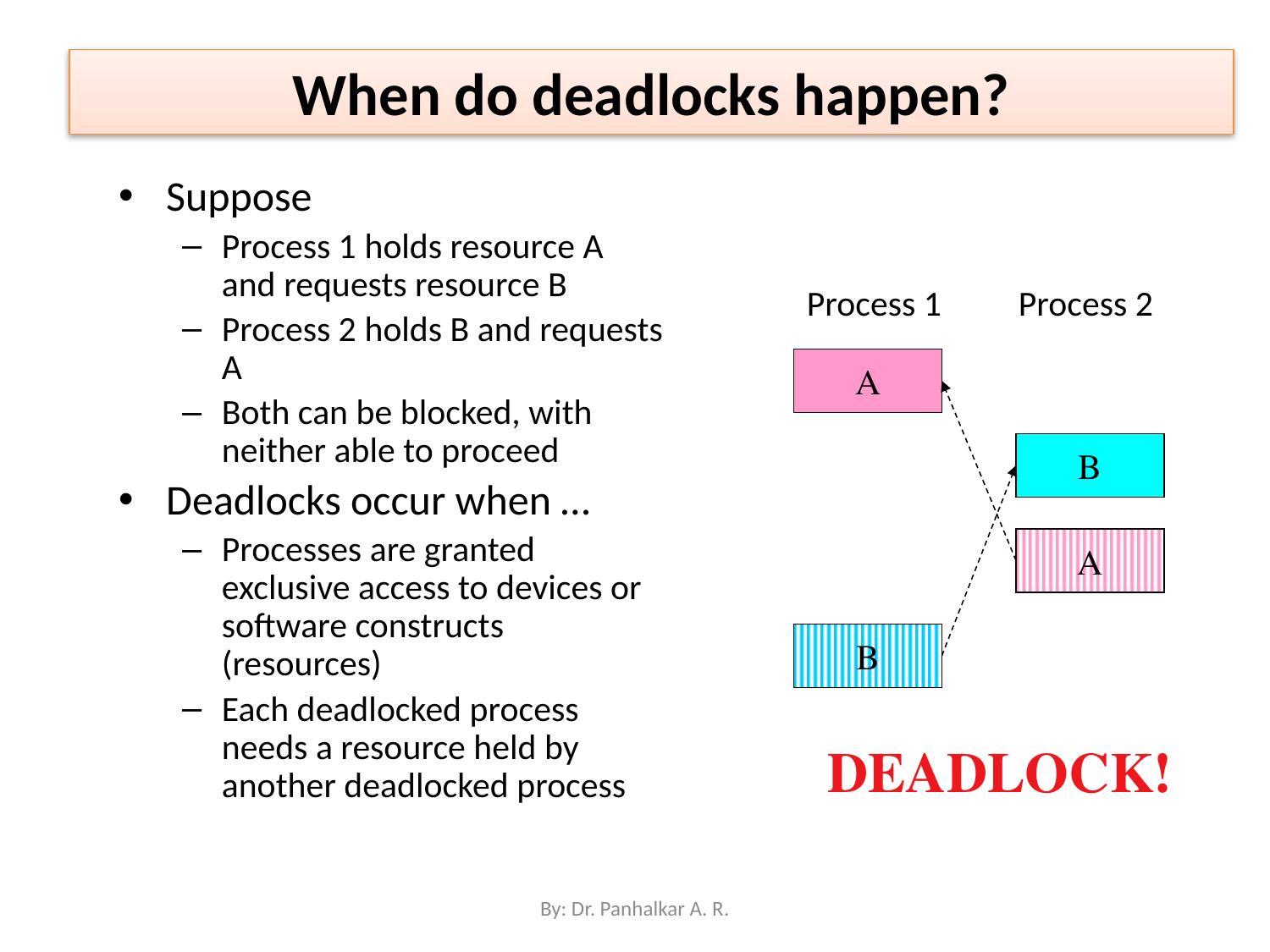

# When do deadlocks happen?
Suppose
Process 1 holds resource A and requests resource B
Process 2 holds B and requests A
Both can be blocked, with neither able to proceed
Deadlocks occur when …
Processes are granted exclusive access to devices or software constructs (resources)
Each deadlocked process needs a resource held by another deadlocked process

Process 1
Process 2
A
B
A
B
DEADLOCK!
By: Dr. Panhalkar A. R.